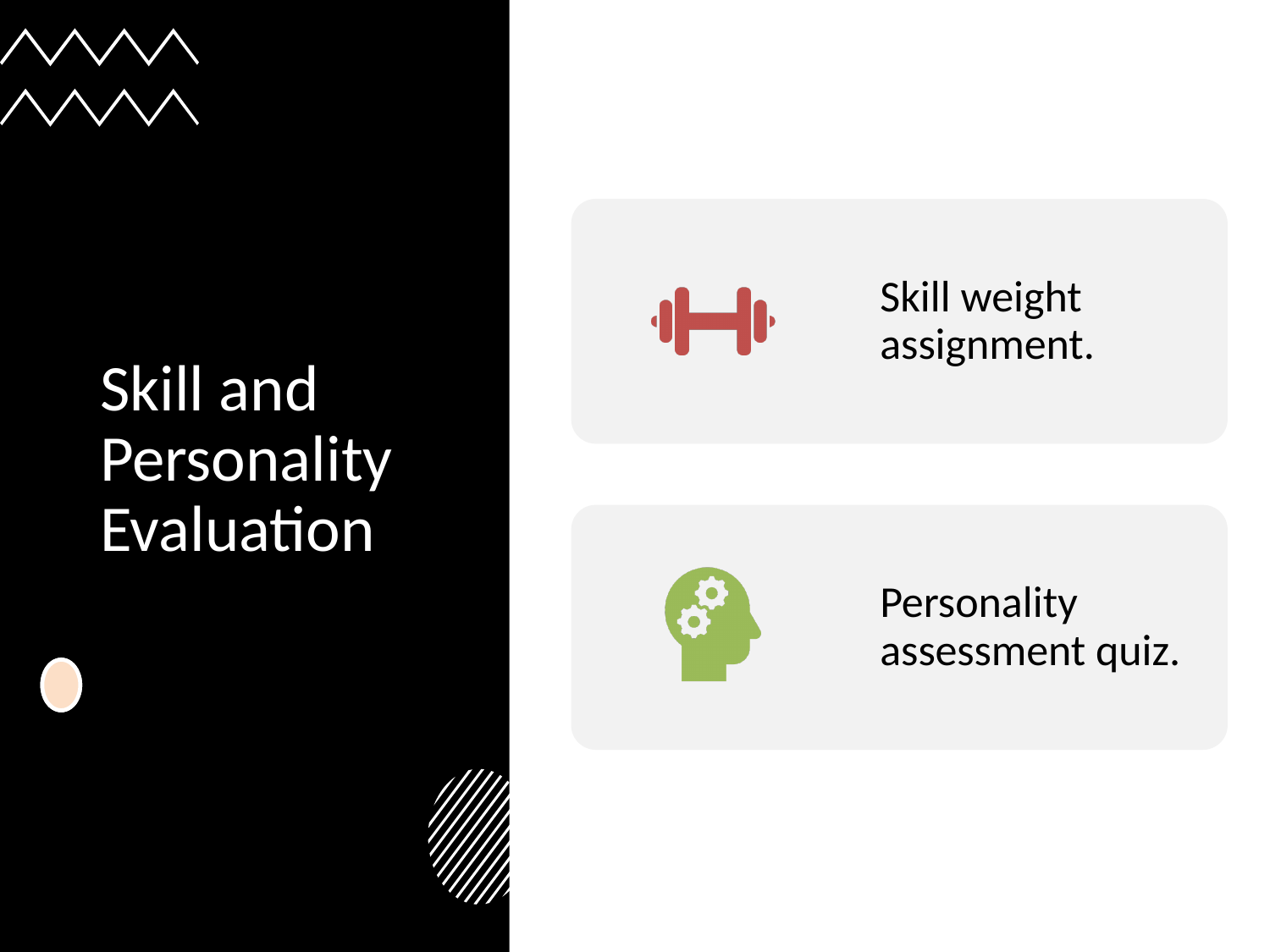

Skill weight assignment.
Personality assessment quiz.
# Skill and Personality Evaluation